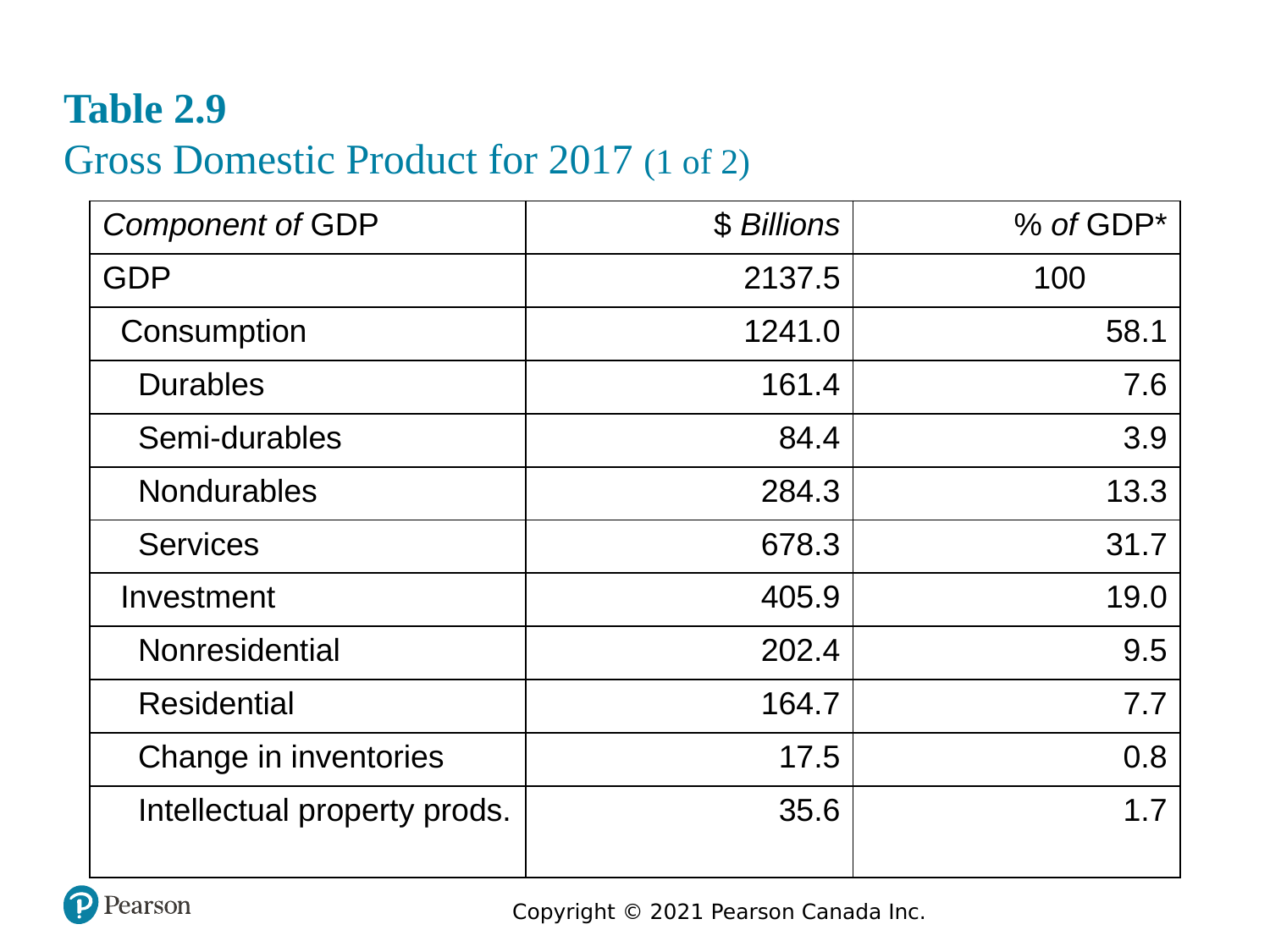

# Table 2.9 Gross Domestic Product for 2017 (1 of 2)
| Component of GDP | $ Billions | % of GDP\* |
| --- | --- | --- |
| GDP | 2137.5 | 100 |
| Consumption | 1241.0 | 58.1 |
| Durables | 161.4 | 7.6 |
| Semi-durables | 84.4 | 3.9 |
| Nondurables | 284.3 | 13.3 |
| Services | 678.3 | 31.7 |
| Investment | 405.9 | 19.0 |
| Nonresidential | 202.4 | 9.5 |
| Residential | 164.7 | 7.7 |
| Change in inventories | 17.5 | 0.8 |
| Intellectual property prods. | 35.6 | 1.7 |